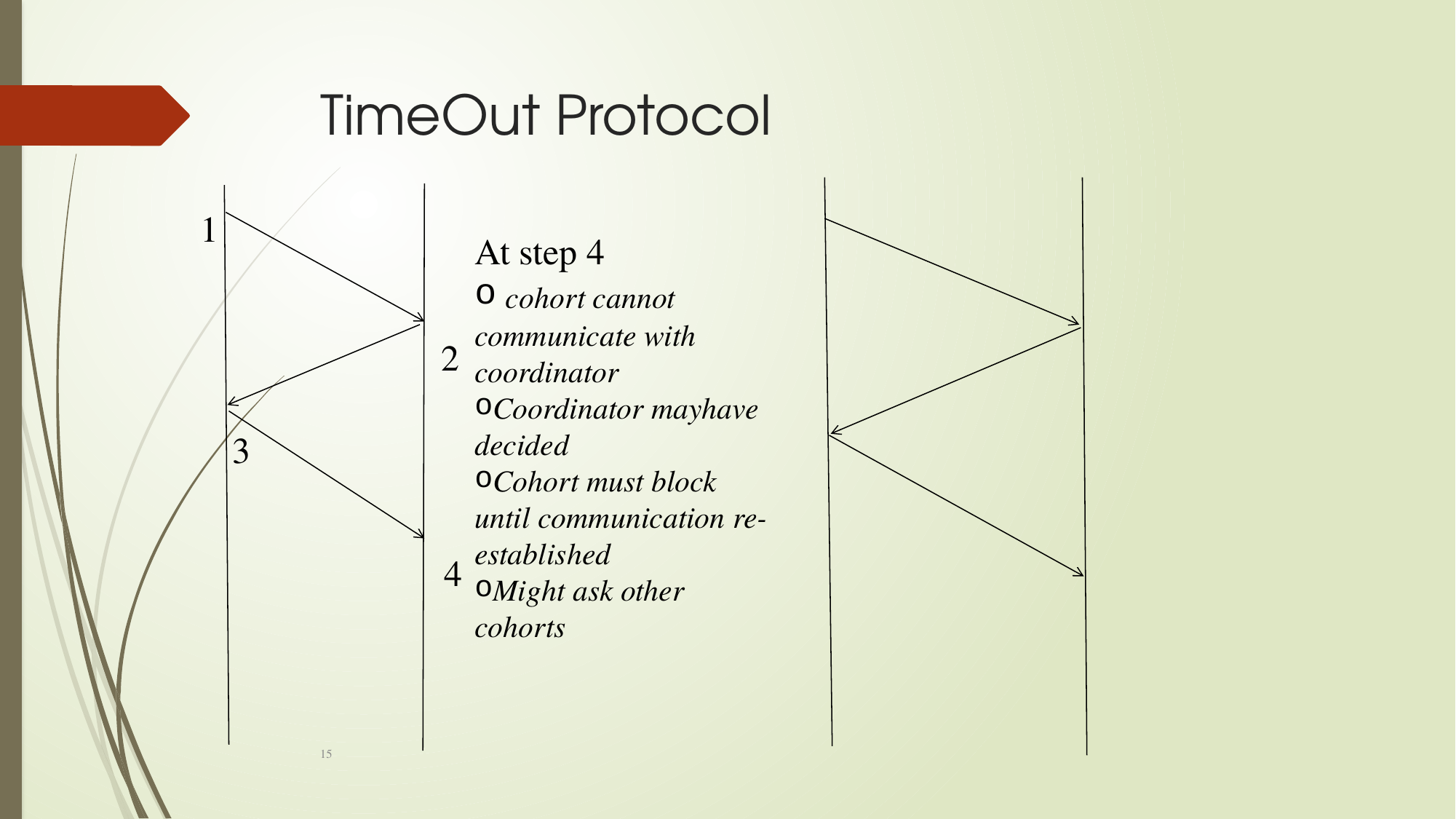

# TimeOut Protocol
1
At step 4
 cohort cannot communicate with coordinator
Coordinator mayhave decided
Cohort must block until communication re-established
Might ask other cohorts

2
3
4
15